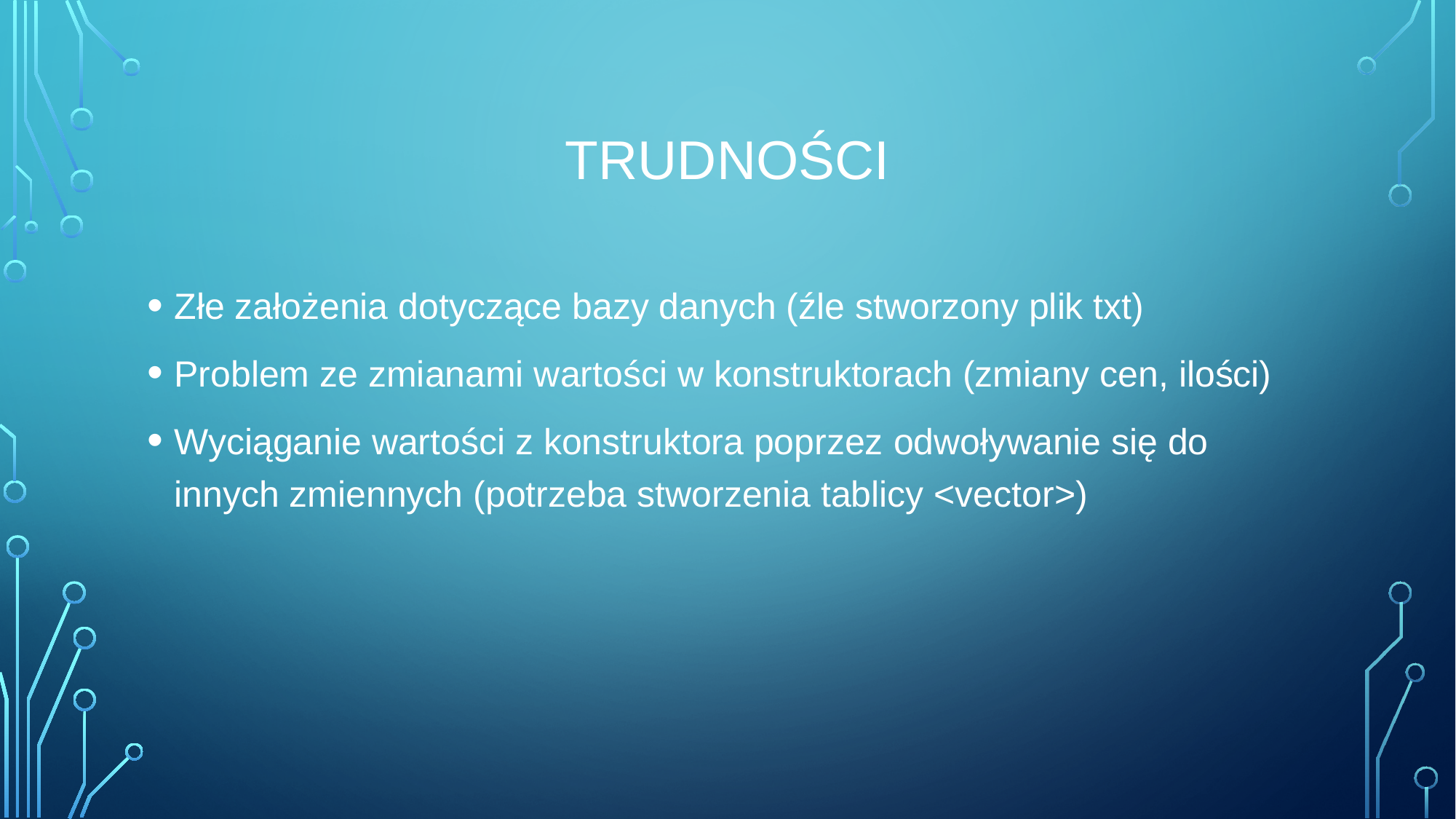

# Trudności
Złe założenia dotyczące bazy danych (źle stworzony plik txt)
Problem ze zmianami wartości w konstruktorach (zmiany cen, ilości)
Wyciąganie wartości z konstruktora poprzez odwoływanie się do innych zmiennych (potrzeba stworzenia tablicy <vector>)